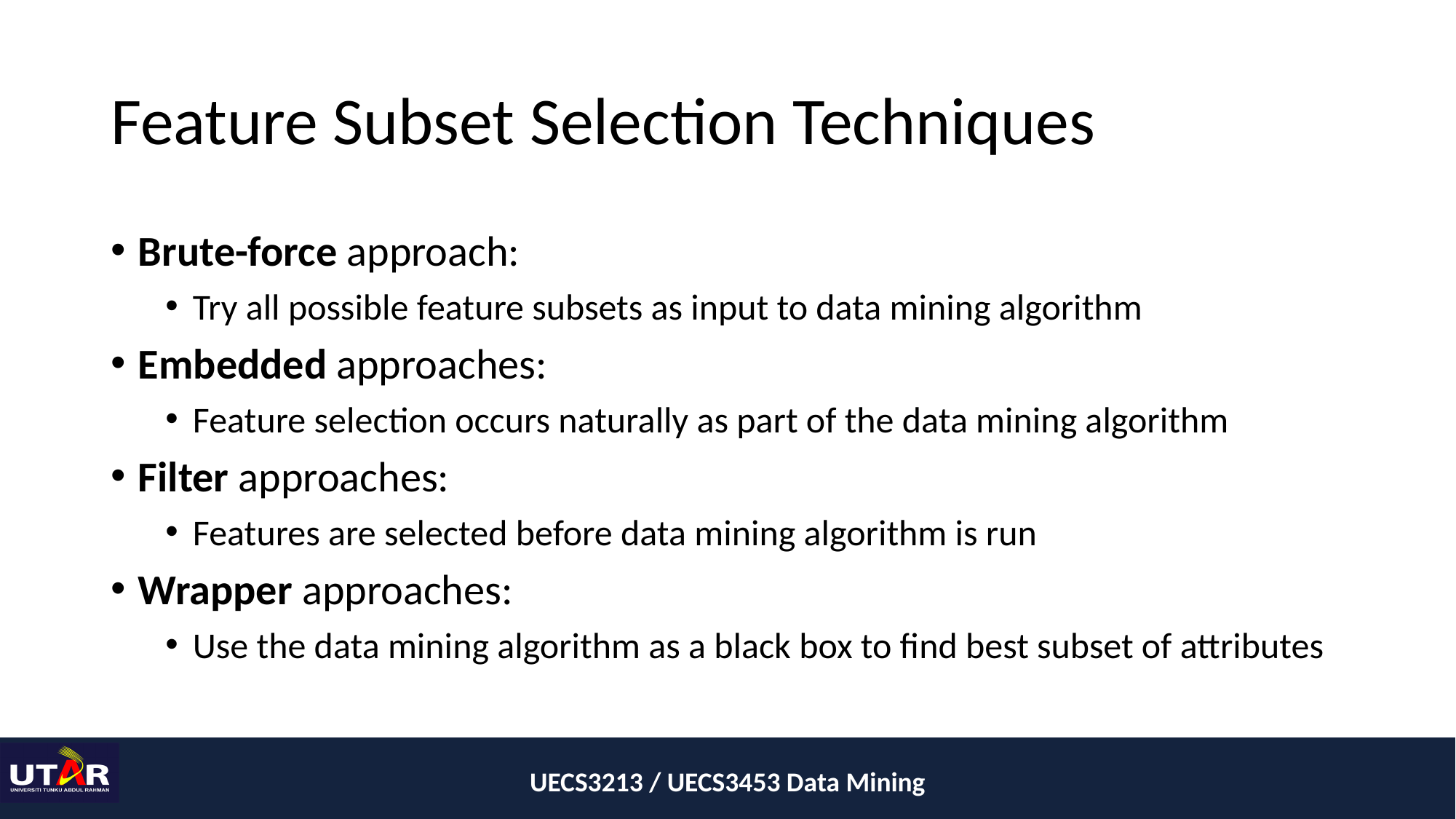

# Feature Subset Selection Techniques

Brute-force approach:
Try all possible feature subsets as input to data mining algorithm
Embedded approaches:
Feature selection occurs naturally as part of the data mining algorithm
Filter approaches:
Features are selected before data mining algorithm is run
Wrapper approaches:
Use the data mining algorithm as a black box to find best subset of attributes

UECS3213 / UECS3453 Data Mining